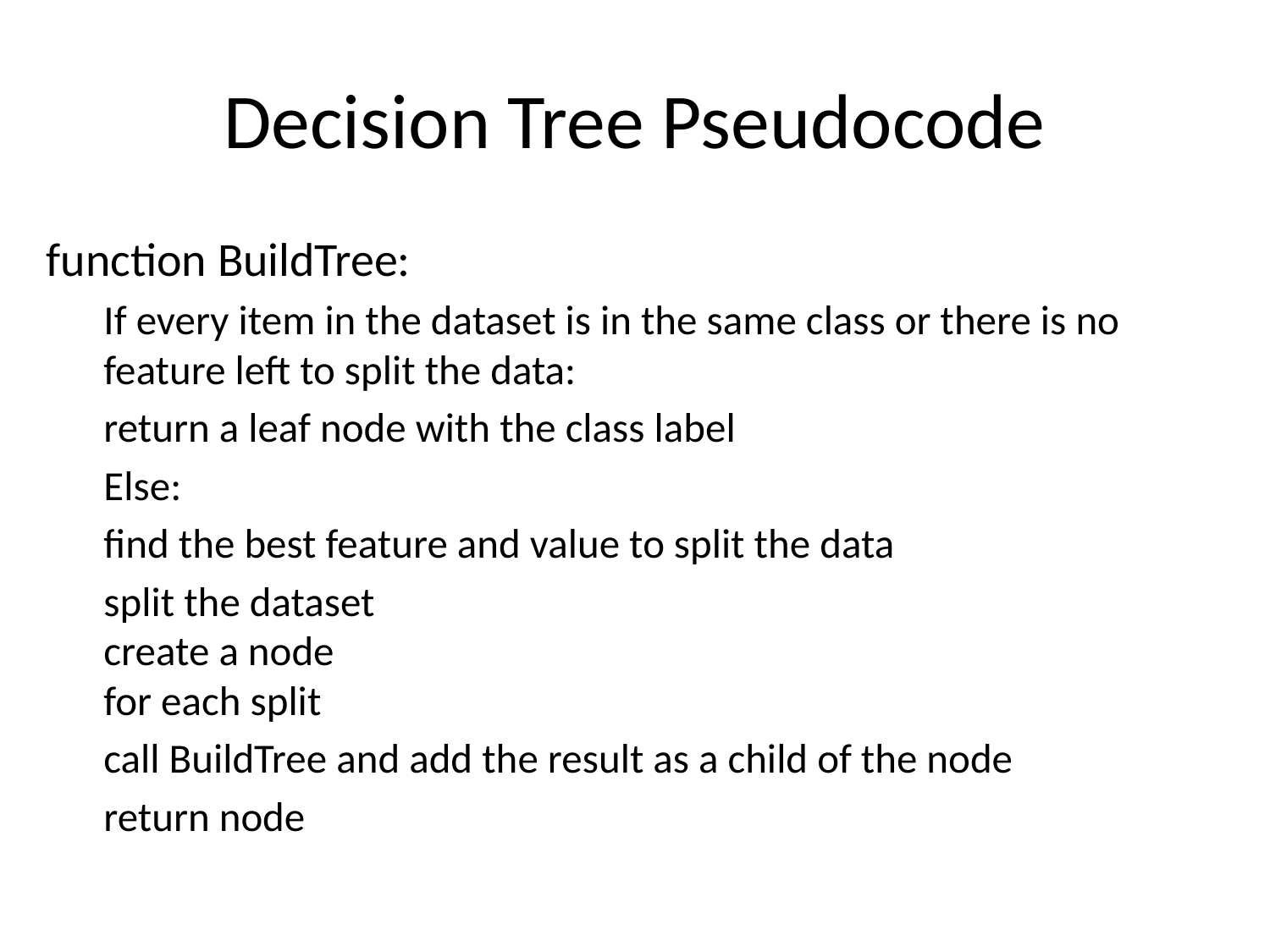

# Decision Tree Pseudocode
function BuildTree:
If every item in the dataset is in the same class or there is no feature left to split the data:
	return a leaf node with the class label
Else:
	find the best feature and value to split the data
	split the dataset
	create a node
	for each split
		call BuildTree and add the result as a child of the node
	return node